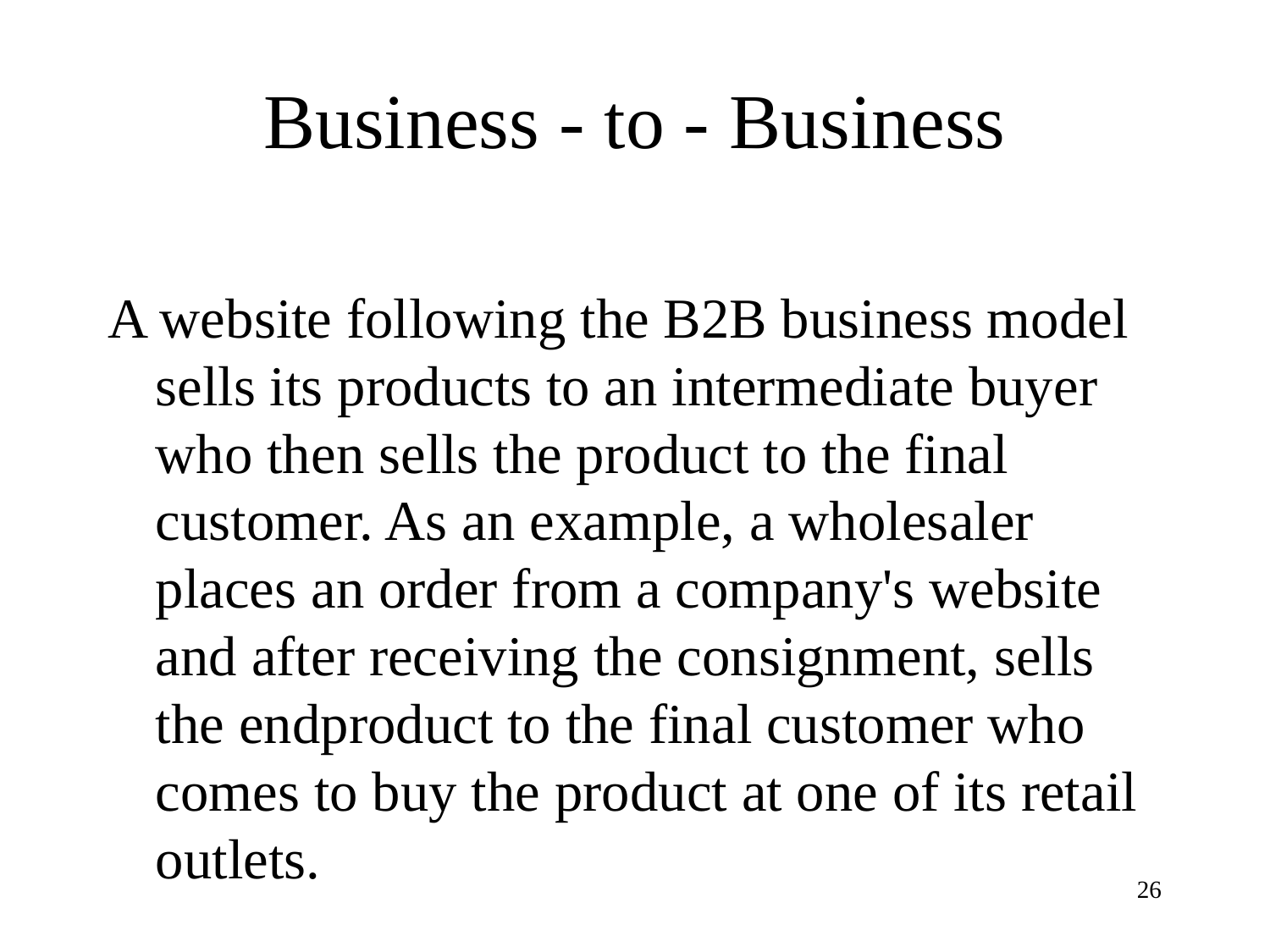

# Business - to - Business
A website following the B2B business model sells its products to an intermediate buyer who then sells the product to the final customer. As an example, a wholesaler places an order from a company's website and after receiving the consignment, sells the endproduct to the final customer who comes to buy the product at one of its retail outlets.
26